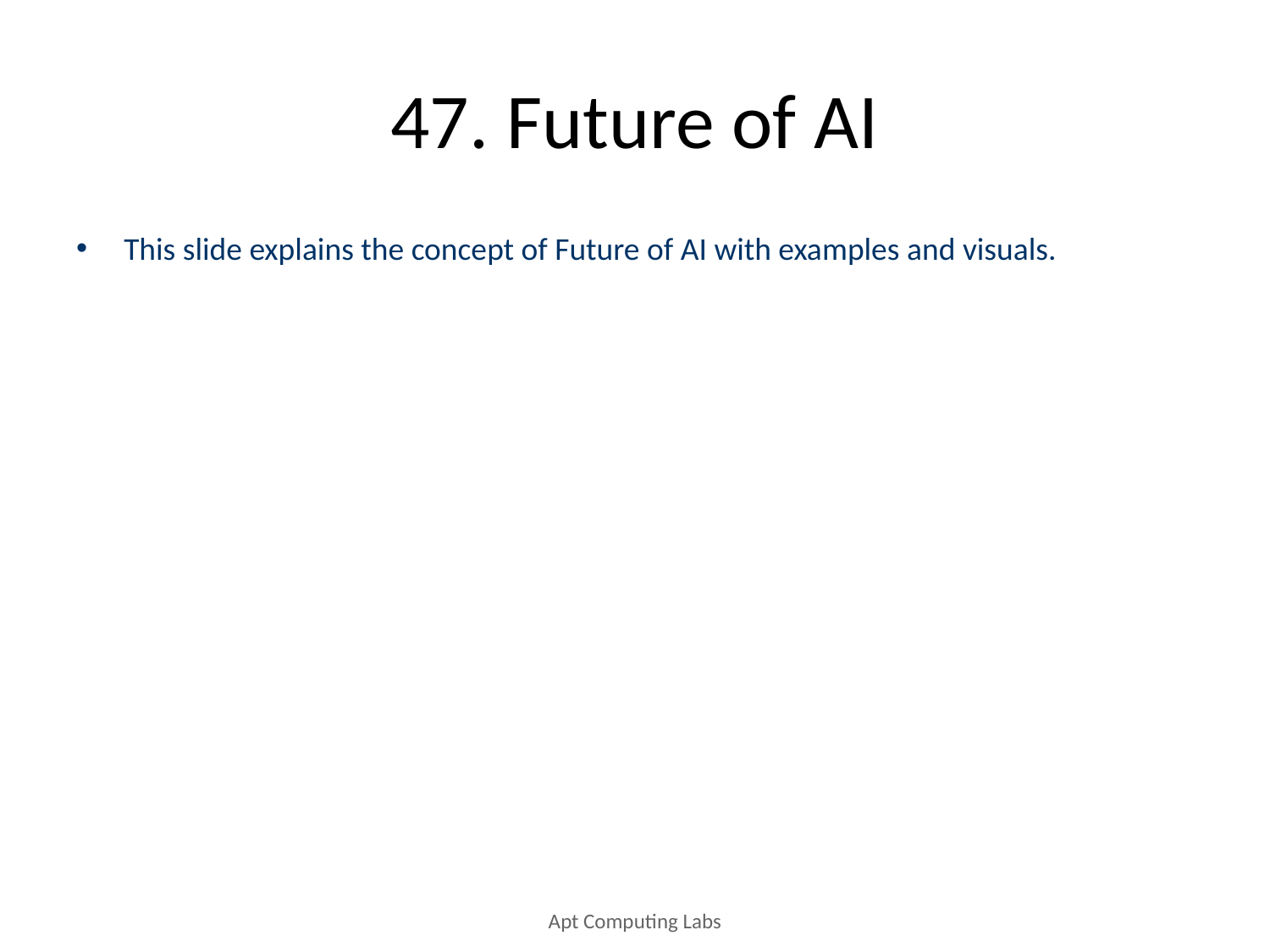

# 47. Future of AI
This slide explains the concept of Future of AI with examples and visuals.

Apt Computing Labs